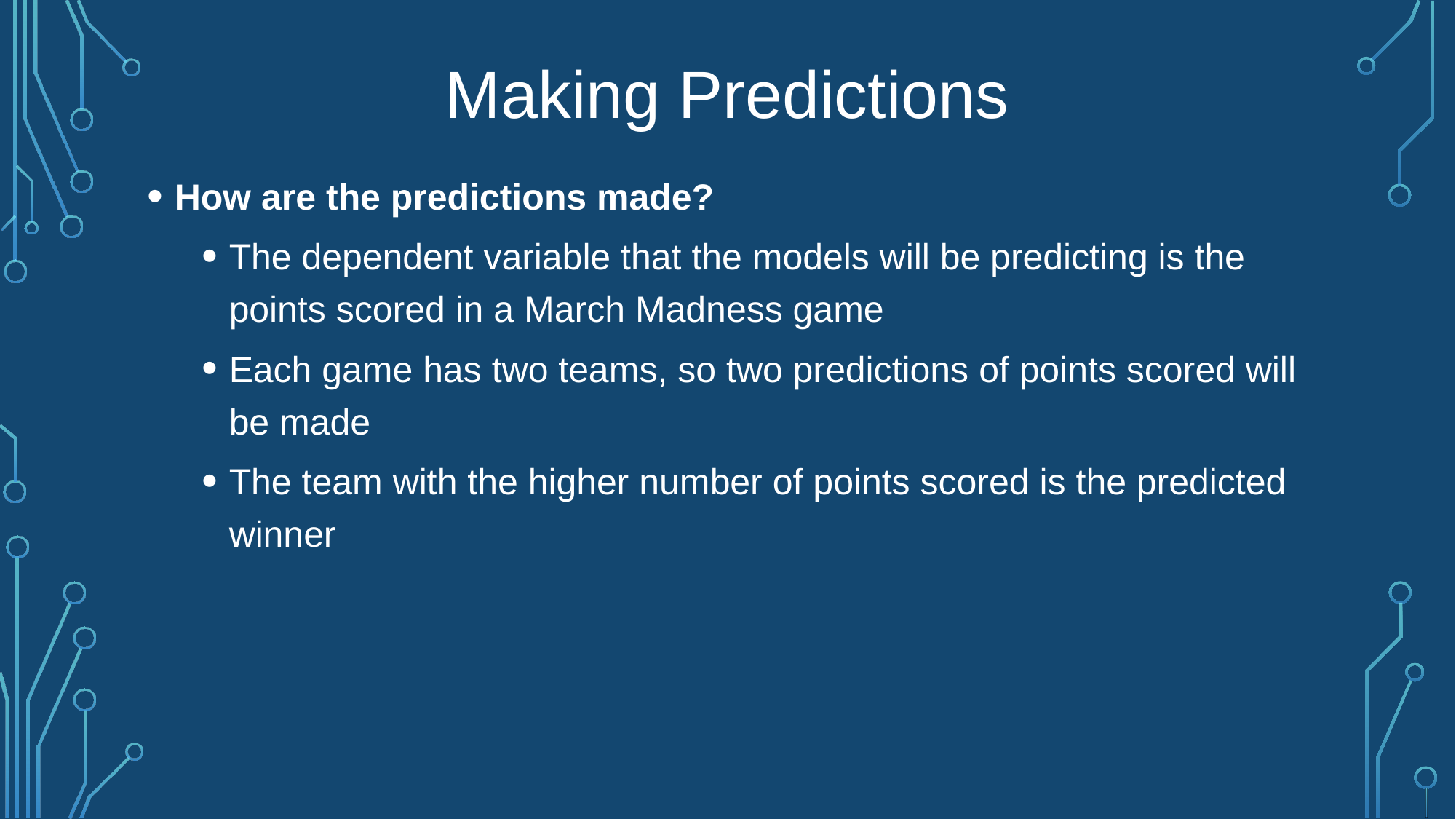

# Making Predictions
How are the predictions made?
The dependent variable that the models will be predicting is the points scored in a March Madness game
Each game has two teams, so two predictions of points scored will be made
The team with the higher number of points scored is the predicted winner